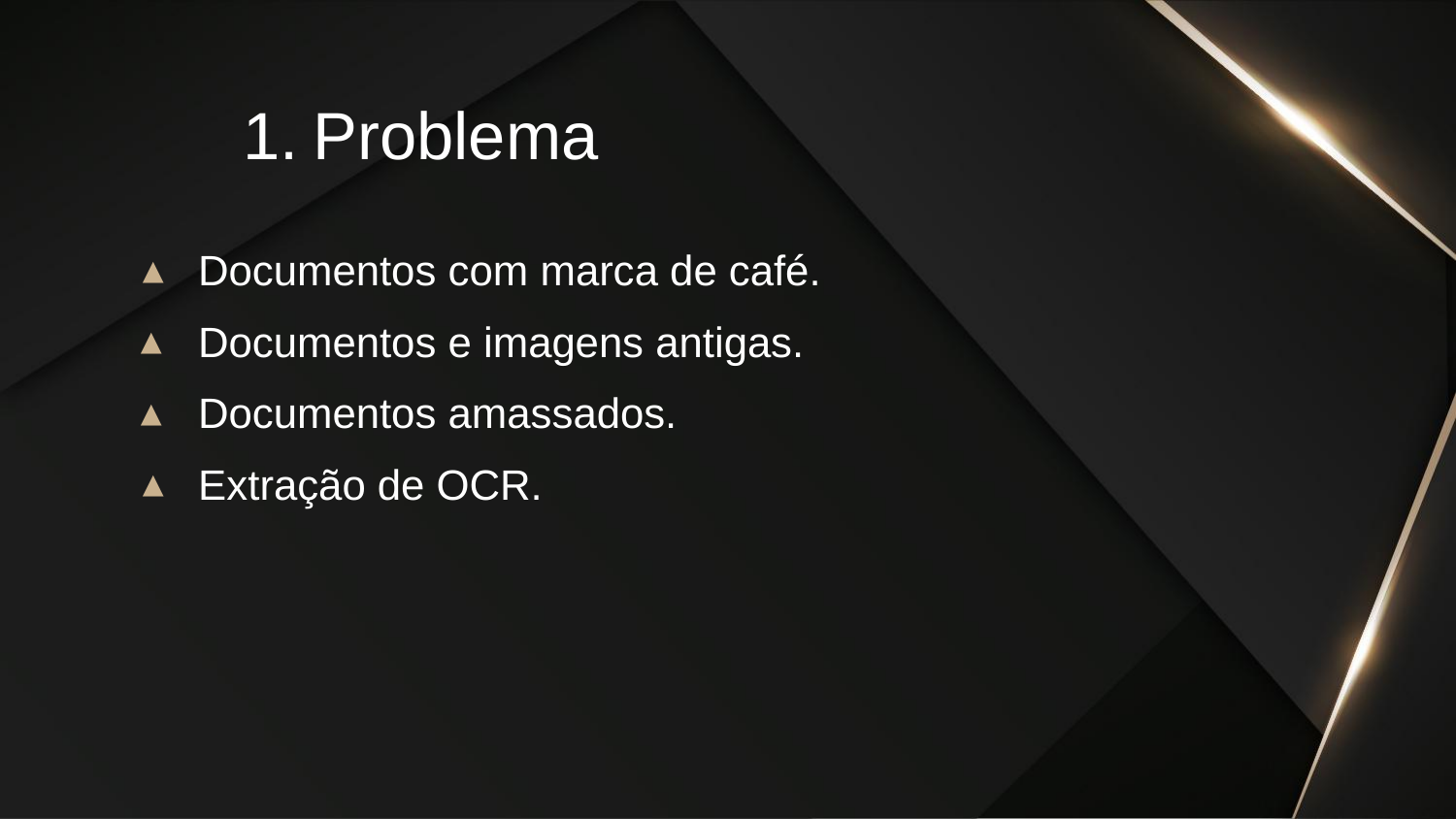

# Problema
Documentos com marca de café.
Documentos e imagens antigas.
Documentos amassados.
Extração de OCR.